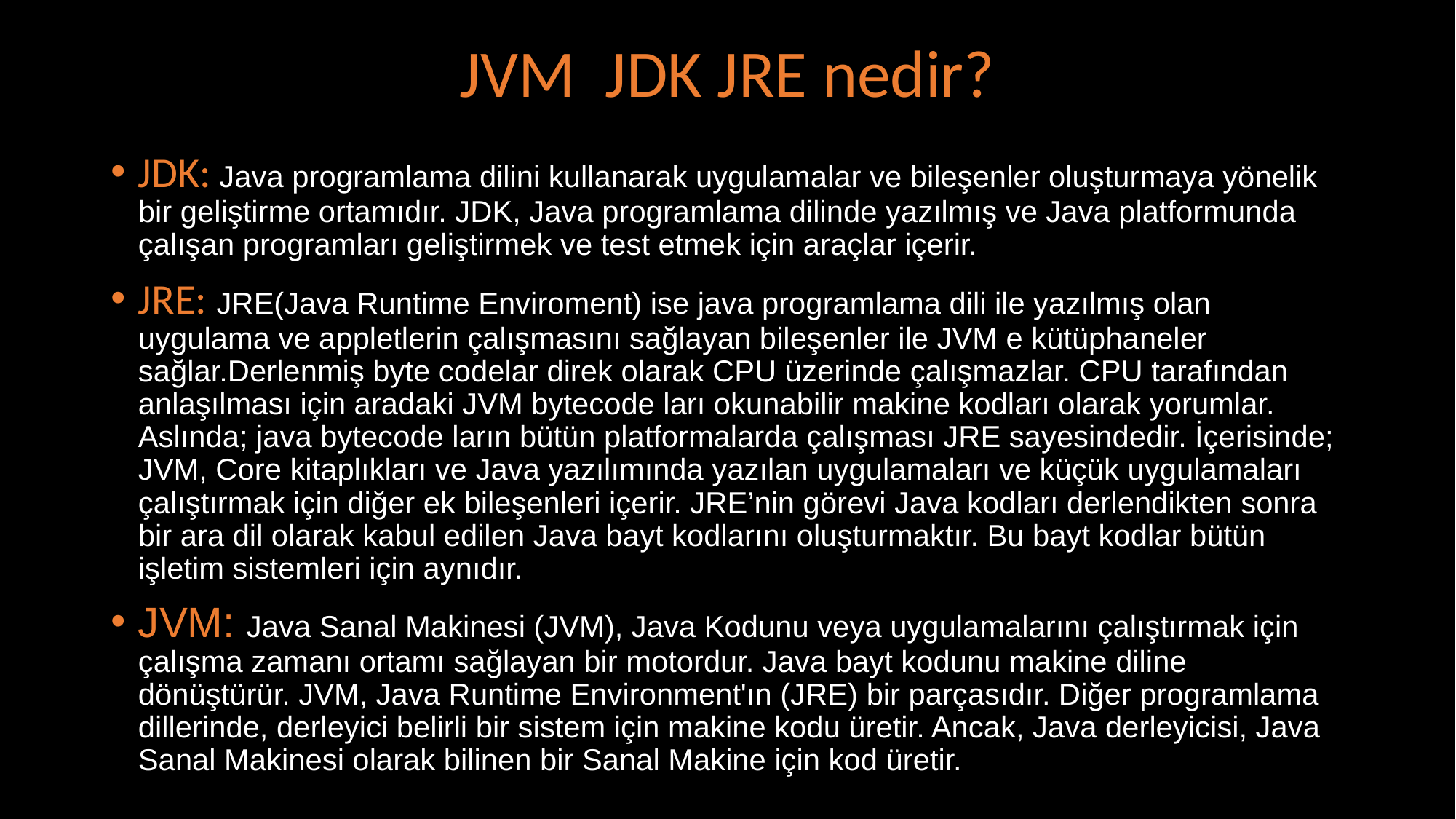

# JVM  JDK JRE nedir?
JDK: Java programlama dilini kullanarak uygulamalar ve bileşenler oluşturmaya yönelik bir geliştirme ortamıdır. JDK, Java programlama dilinde yazılmış ve Java platformunda çalışan programları geliştirmek ve test etmek için araçlar içerir.
JRE: JRE(Java Runtime Enviroment) ise java programlama dili ile yazılmış olan uygulama ve appletlerin çalışmasını sağlayan bileşenler ile JVM e kütüphaneler sağlar.Derlenmiş byte codelar direk olarak CPU üzerinde çalışmazlar. CPU tarafından anlaşılması için aradaki JVM bytecode ları okunabilir makine kodları olarak yorumlar. Aslında; java bytecode ların bütün platformalarda çalışması JRE sayesindedir. İçerisinde; JVM, Core kitaplıkları ve Java yazılımında yazılan uygulamaları ve küçük uygulamaları çalıştırmak için diğer ek bileşenleri içerir. JRE’nin görevi Java kodları derlendikten sonra bir ara dil olarak kabul edilen Java bayt kodlarını oluşturmaktır. Bu bayt kodlar bütün işletim sistemleri için aynıdır.
JVM: Java Sanal Makinesi (JVM), Java Kodunu veya uygulamalarını çalıştırmak için çalışma zamanı ortamı sağlayan bir motordur. Java bayt kodunu makine diline dönüştürür. JVM, Java Runtime Environment'ın (JRE) bir parçasıdır. Diğer programlama dillerinde, derleyici belirli bir sistem için makine kodu üretir. Ancak, Java derleyicisi, Java Sanal Makinesi olarak bilinen bir Sanal Makine için kod üretir.